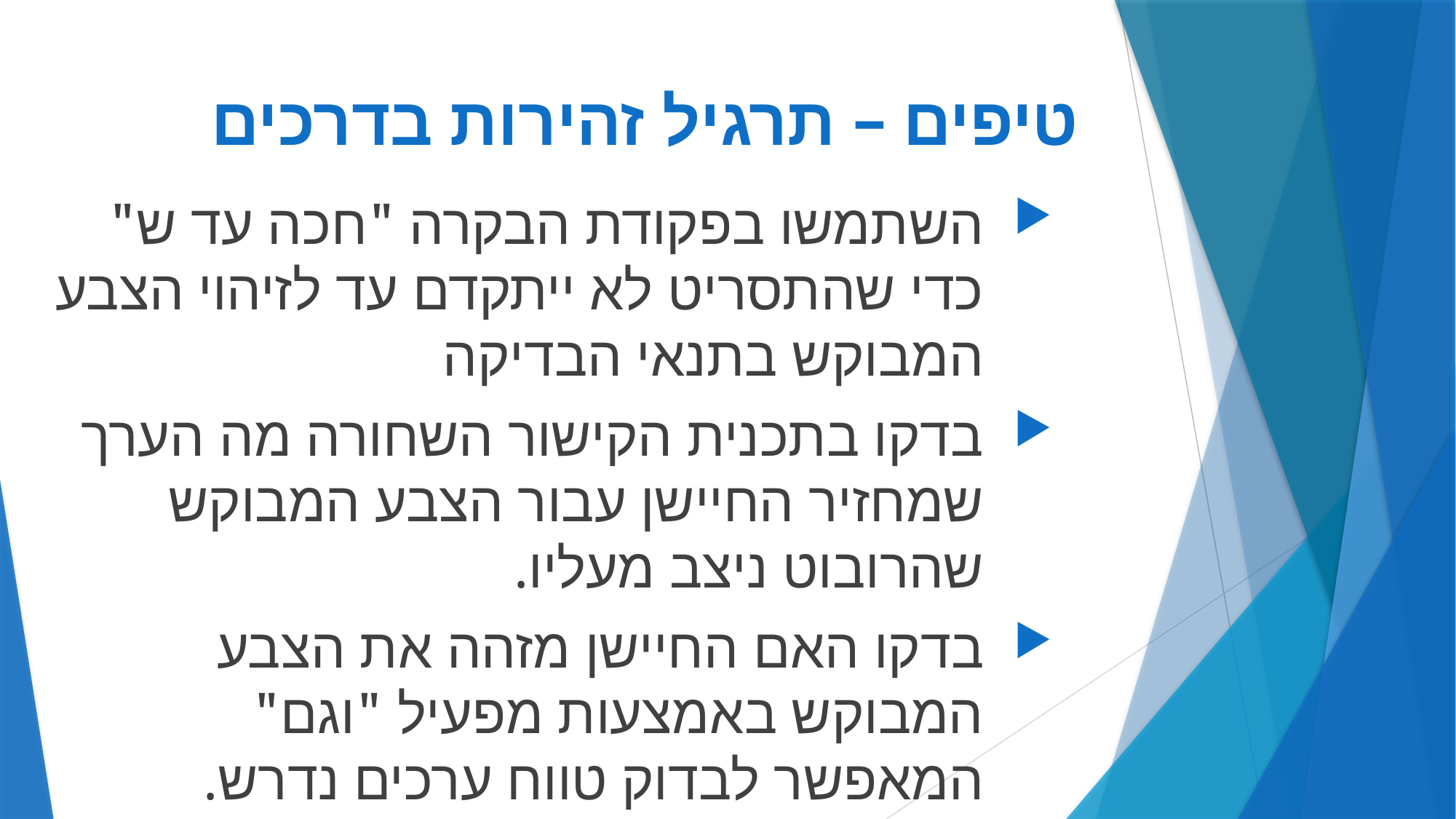

# טיפים – תרגיל זהירות בדרכים
השתמשו בפקודת הבקרה "חכה עד ש" כדי שהתסריט לא ייתקדם עד לזיהוי הצבע המבוקש בתנאי הבדיקה
בדקו בתכנית הקישור השחורה מה הערך שמחזיר החיישן עבור הצבע המבוקש שהרובוט ניצב מעליו.
בדקו האם החיישן מזהה את הצבע המבוקש באמצעות מפעיל "וגם" המאפשר לבדוק טווח ערכים נדרש.